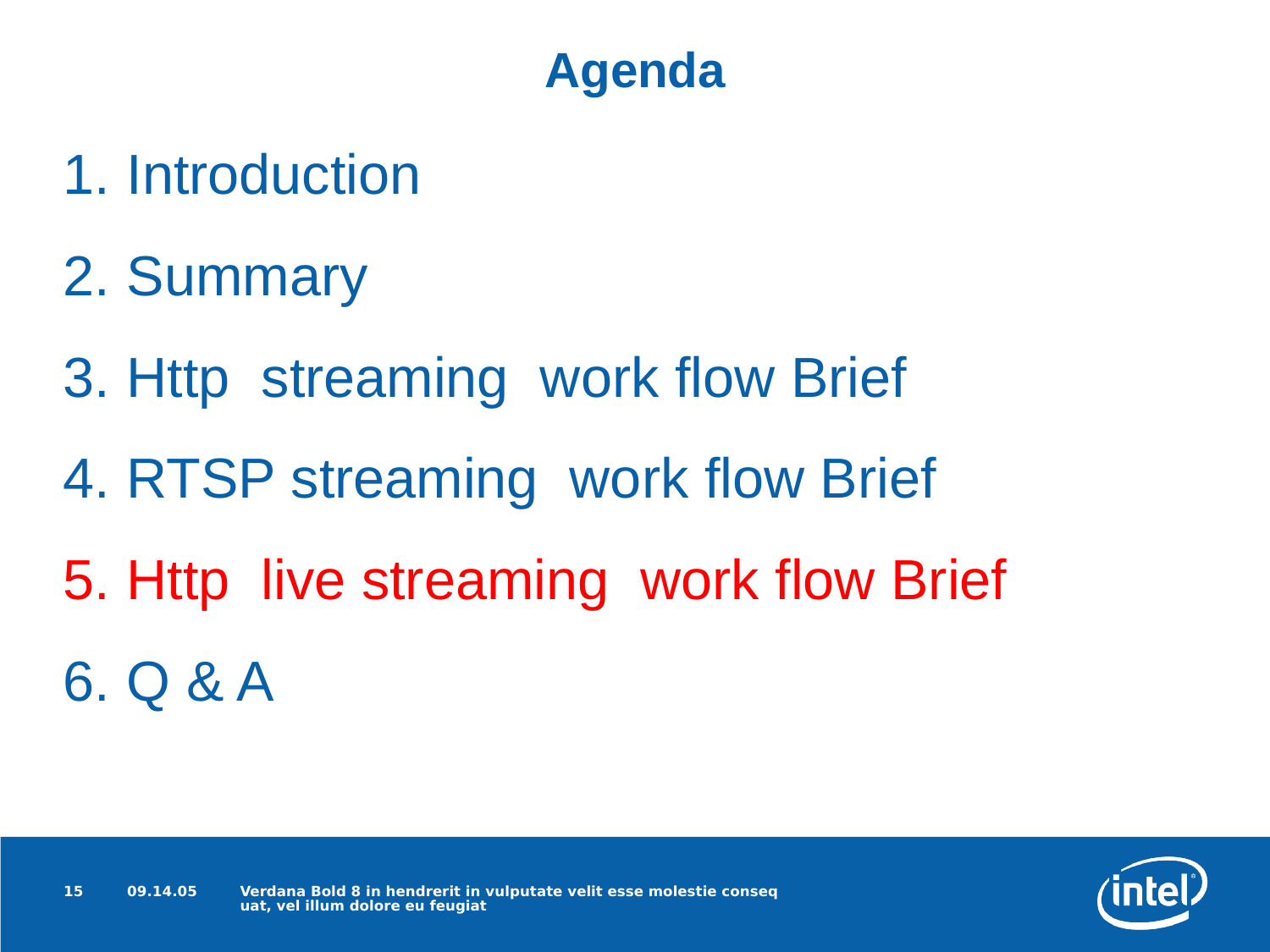

# Agenda
Introduction
Summary
Http  streaming  work flow Brief
RTSP streaming  work flow Brief
Http  live streaming  work flow Brief
Q & A

15
09.14.05
Verdana Bold 8 in hendrerit in vulputate velit esse molestie consequat, vel illum dolore eu feugiat